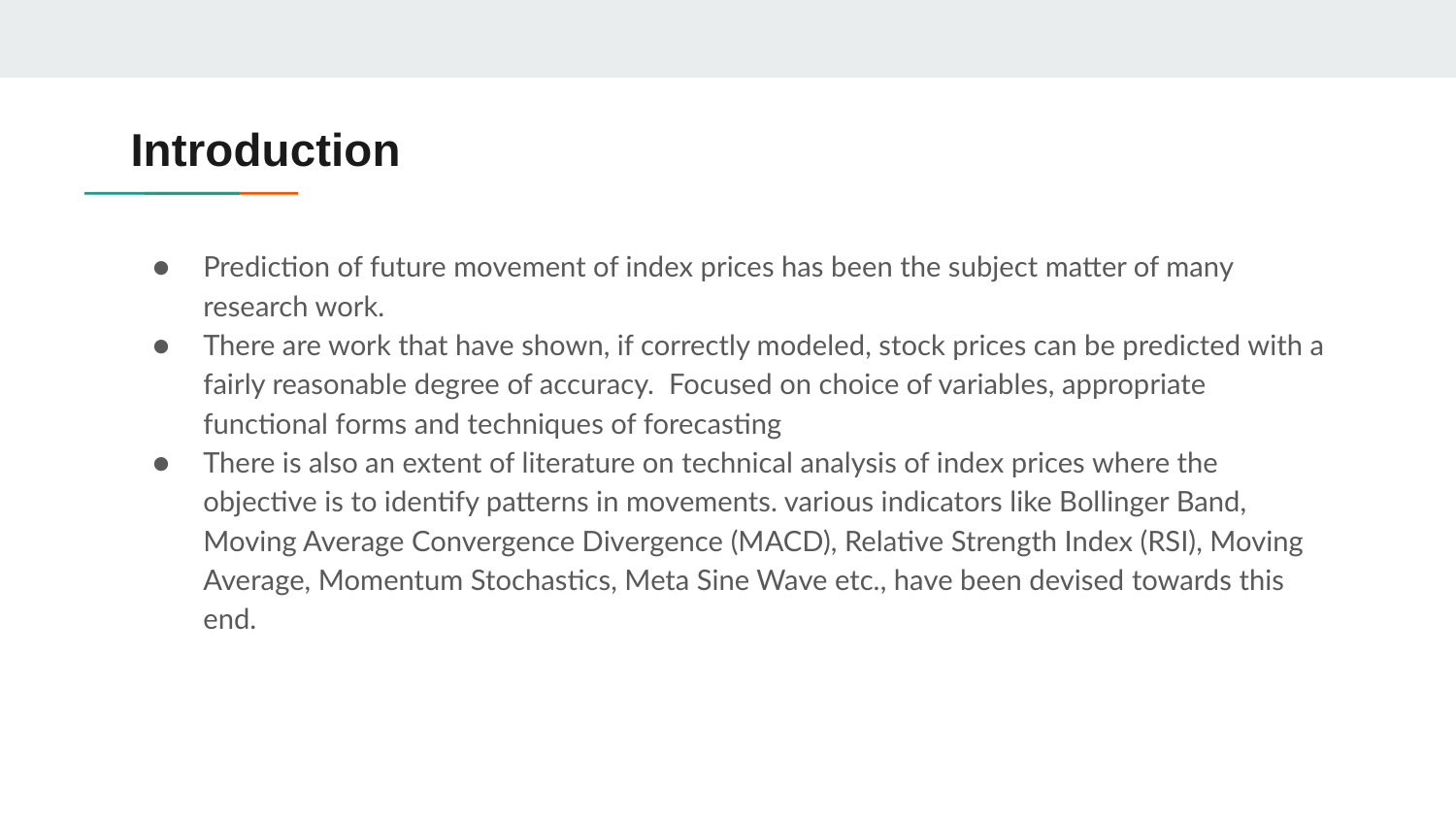

# Introduction
Prediction of future movement of index prices has been the subject matter of many research work.
There are work that have shown, if correctly modeled, stock prices can be predicted with a fairly reasonable degree of accuracy.  Focused on choice of variables, appropriate functional forms and techniques of forecasting
There is also an extent of literature on technical analysis of index prices where the objective is to identify patterns in movements. various indicators like Bollinger Band, Moving Average Convergence Divergence (MACD), Relative Strength Index (RSI), Moving Average, Momentum Stochastics, Meta Sine Wave etc., have been devised towards this end.